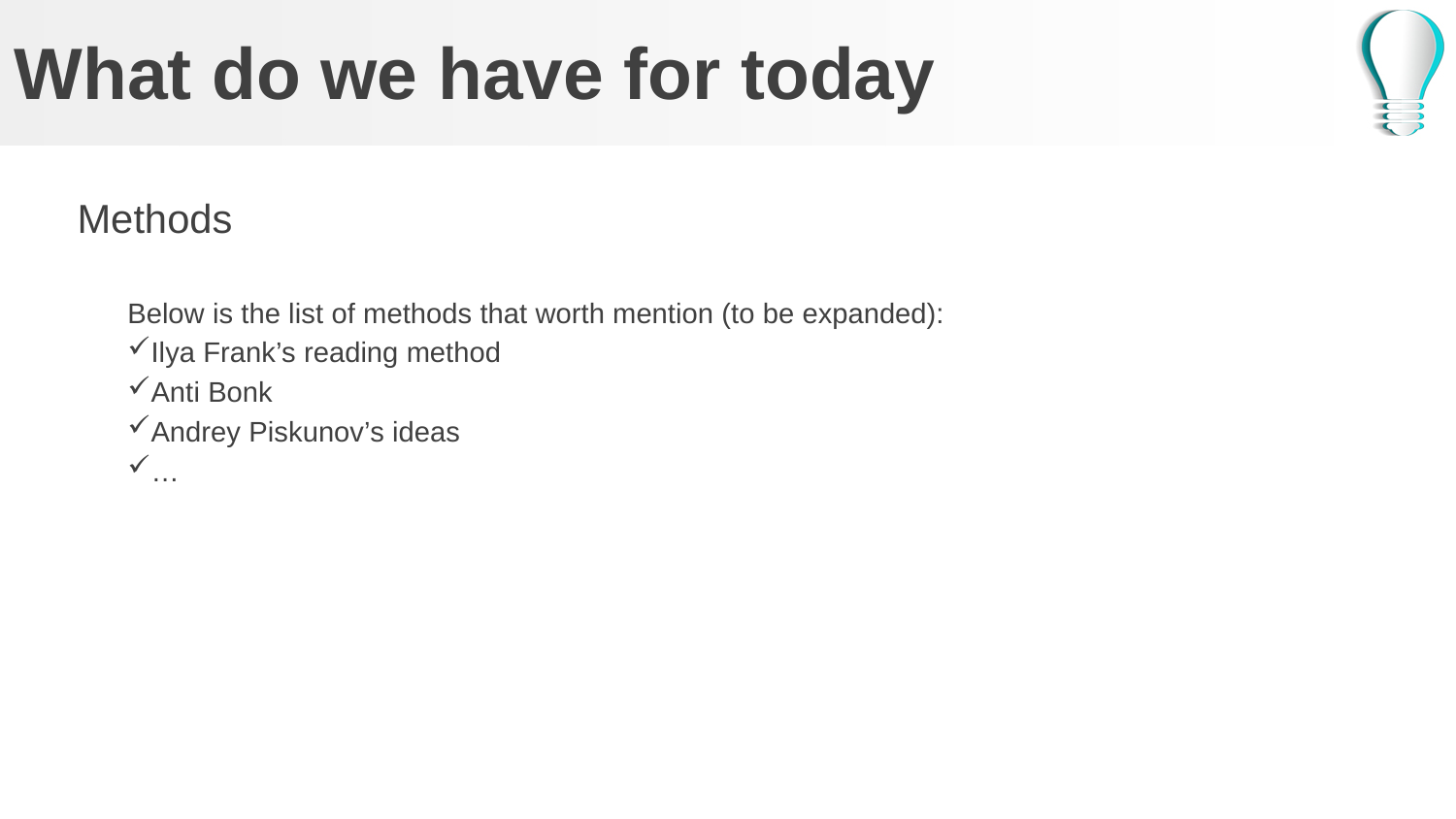

# What do we have for today
Methods
Below is the list of methods that worth mention (to be expanded):
Ilya Frank’s reading method
Anti Bonk
Andrey Piskunov’s ideas
…